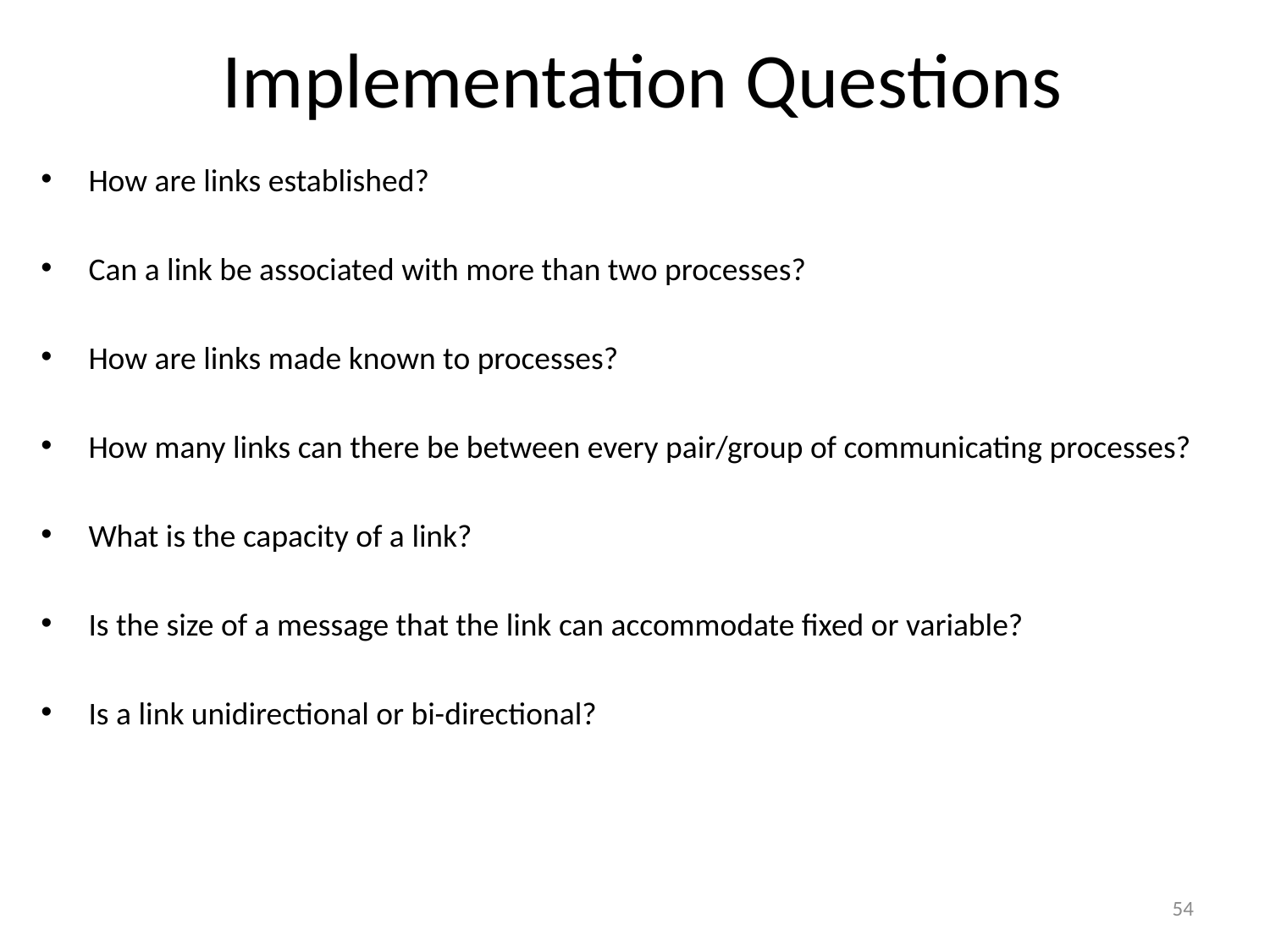

# Implementation Questions
How are links established?

Can a link be associated with more than two processes?

How are links made known to processes?

How many links can there be between every pair/group of communicating processes?

What is the capacity of a link?

Is the size of a message that the link can accommodate fixed or variable?

Is a link unidirectional or bi-directional?
54